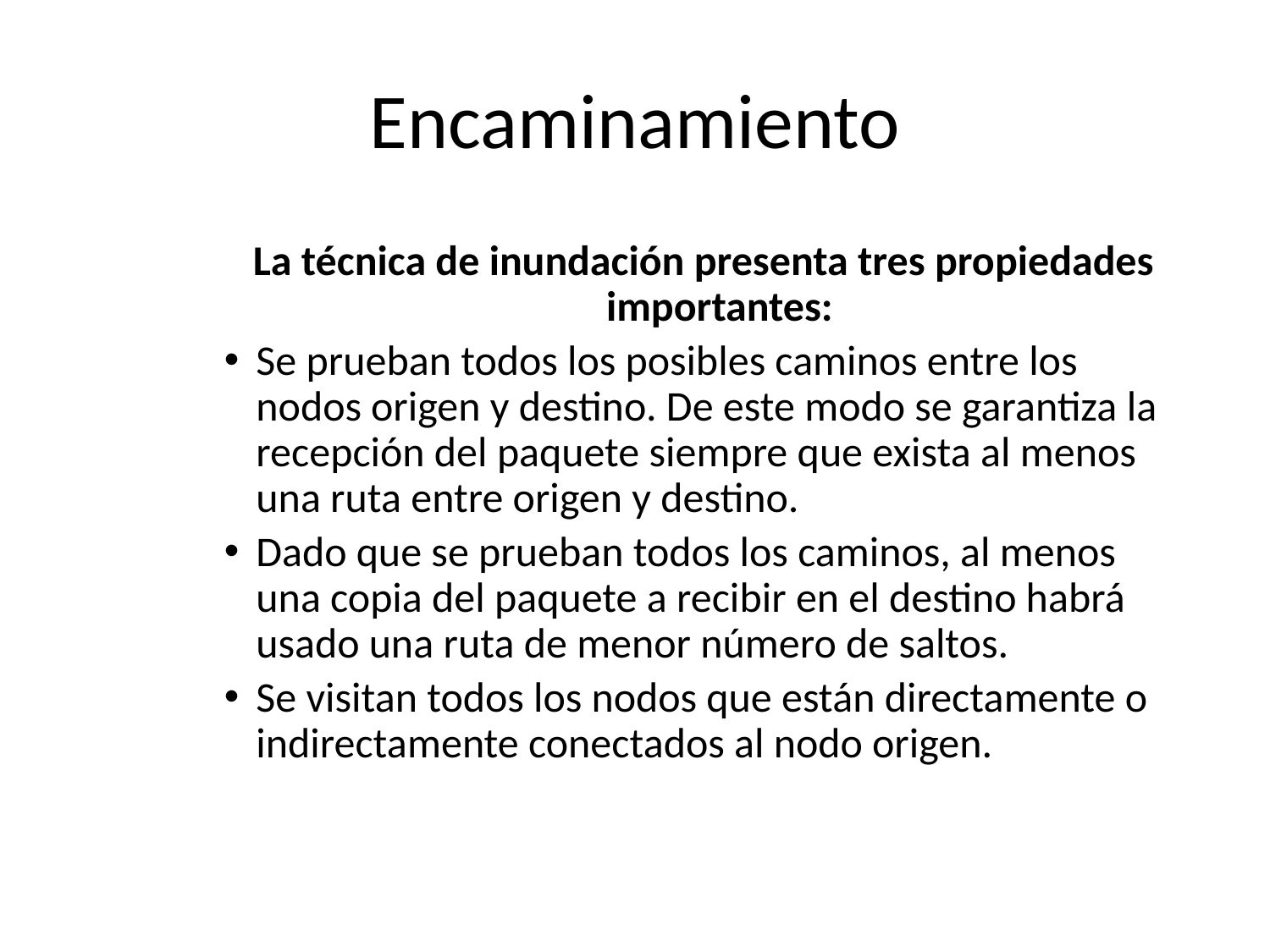

# Encaminamiento
La técnica de inundación presenta tres propiedades importantes:
Se prueban todos los posibles caminos entre los nodos origen y destino. De este modo se garantiza la recepción del paquete siempre que exista al menos una ruta entre origen y destino.
Dado que se prueban todos los caminos, al menos una copia del paquete a recibir en el destino habrá usado una ruta de menor número de saltos.
Se visitan todos los nodos que están directamente o indirectamente conectados al nodo origen.